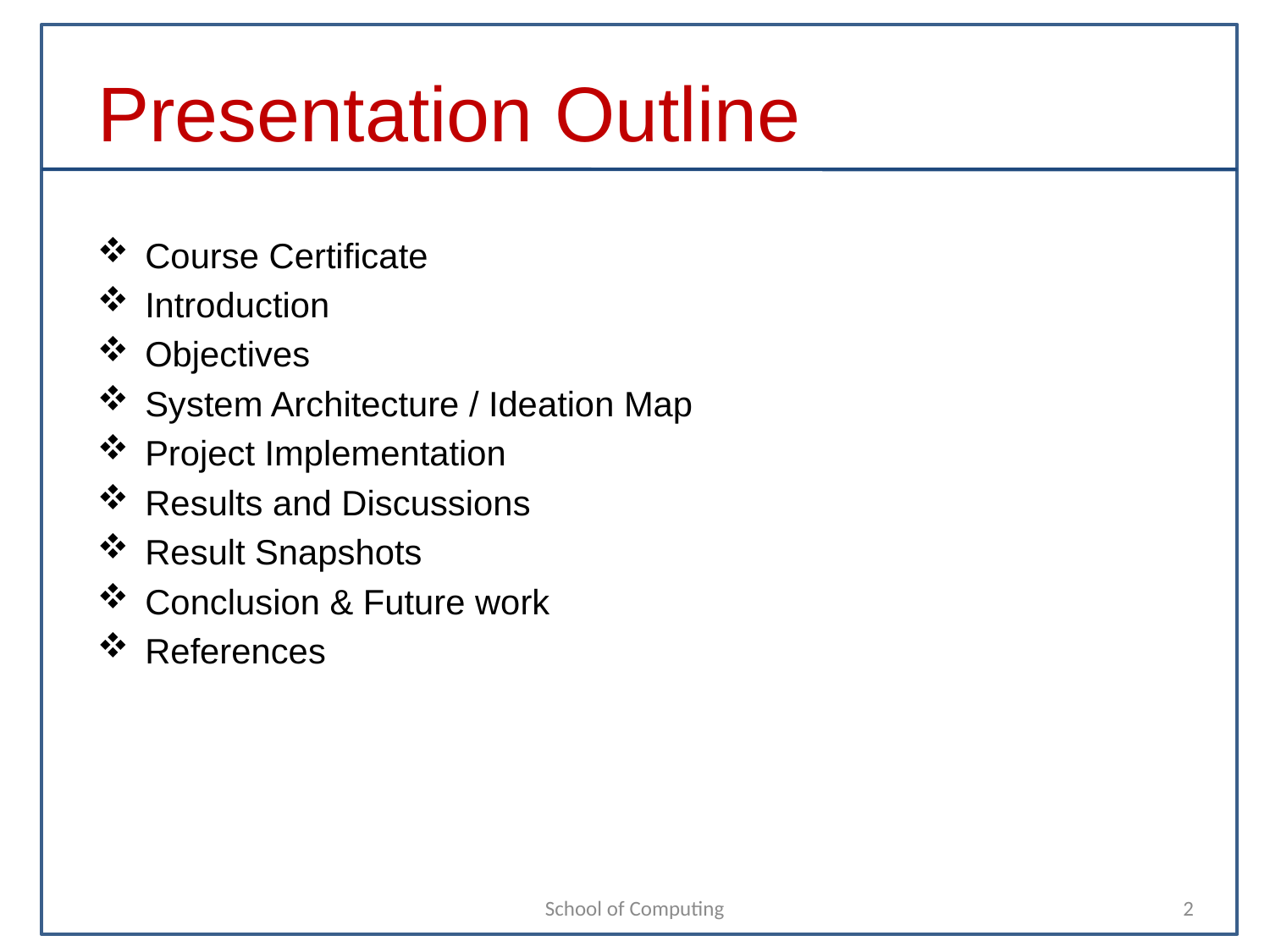

# Presentation Outline
Course Certificate
Introduction
Objectives
System Architecture / Ideation Map
Project Implementation
Results and Discussions
Result Snapshots
Conclusion & Future work
References

School of Computing
2